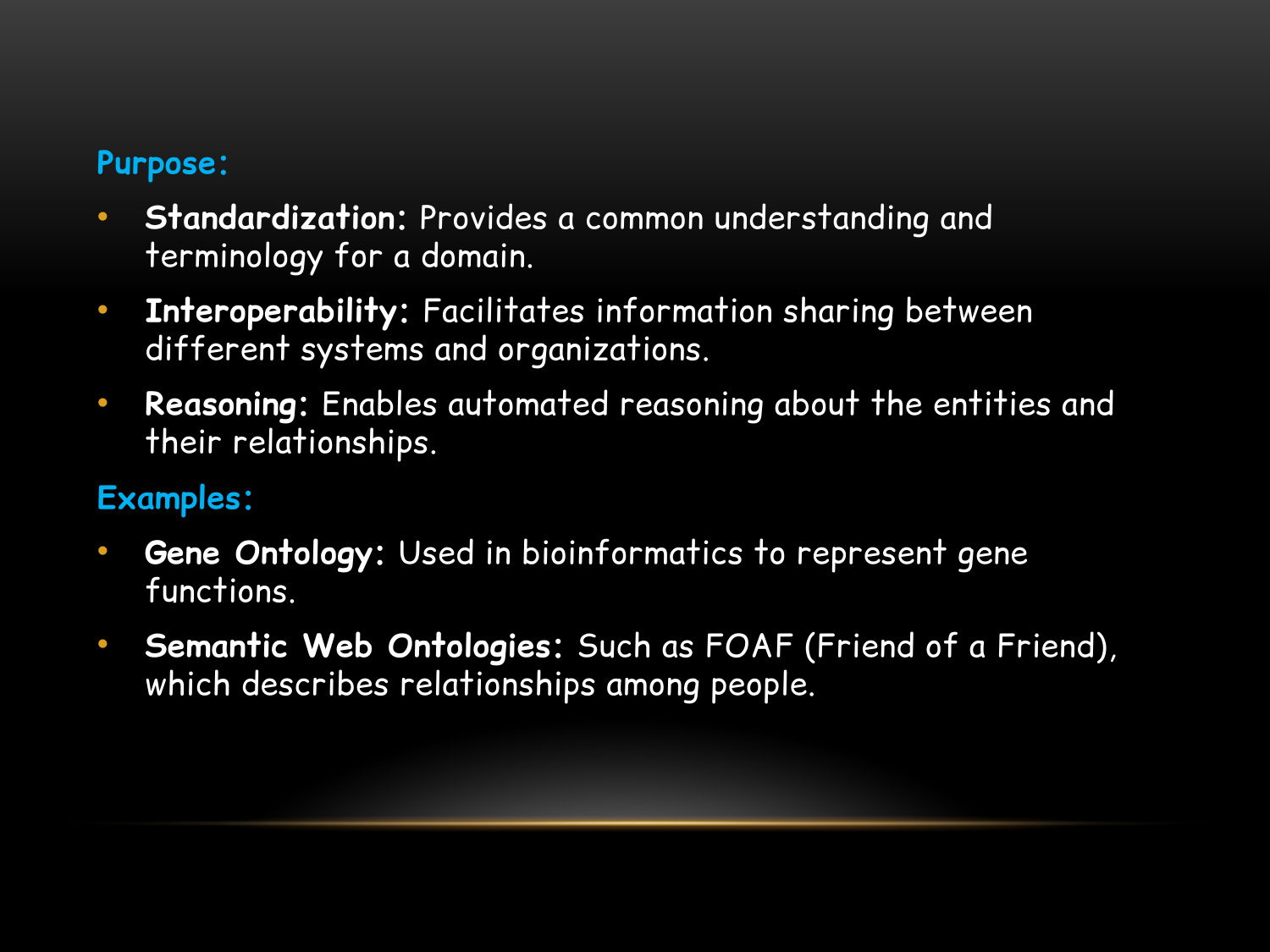

Purpose:
Standardization: Provides a common understanding and terminology for a domain.
Interoperability: Facilitates information sharing between different systems and organizations.
Reasoning: Enables automated reasoning about the entities and their relationships.
Examples:
Gene Ontology: Used in bioinformatics to represent gene functions.
Semantic Web Ontologies: Such as FOAF (Friend of a Friend), which describes relationships among people.